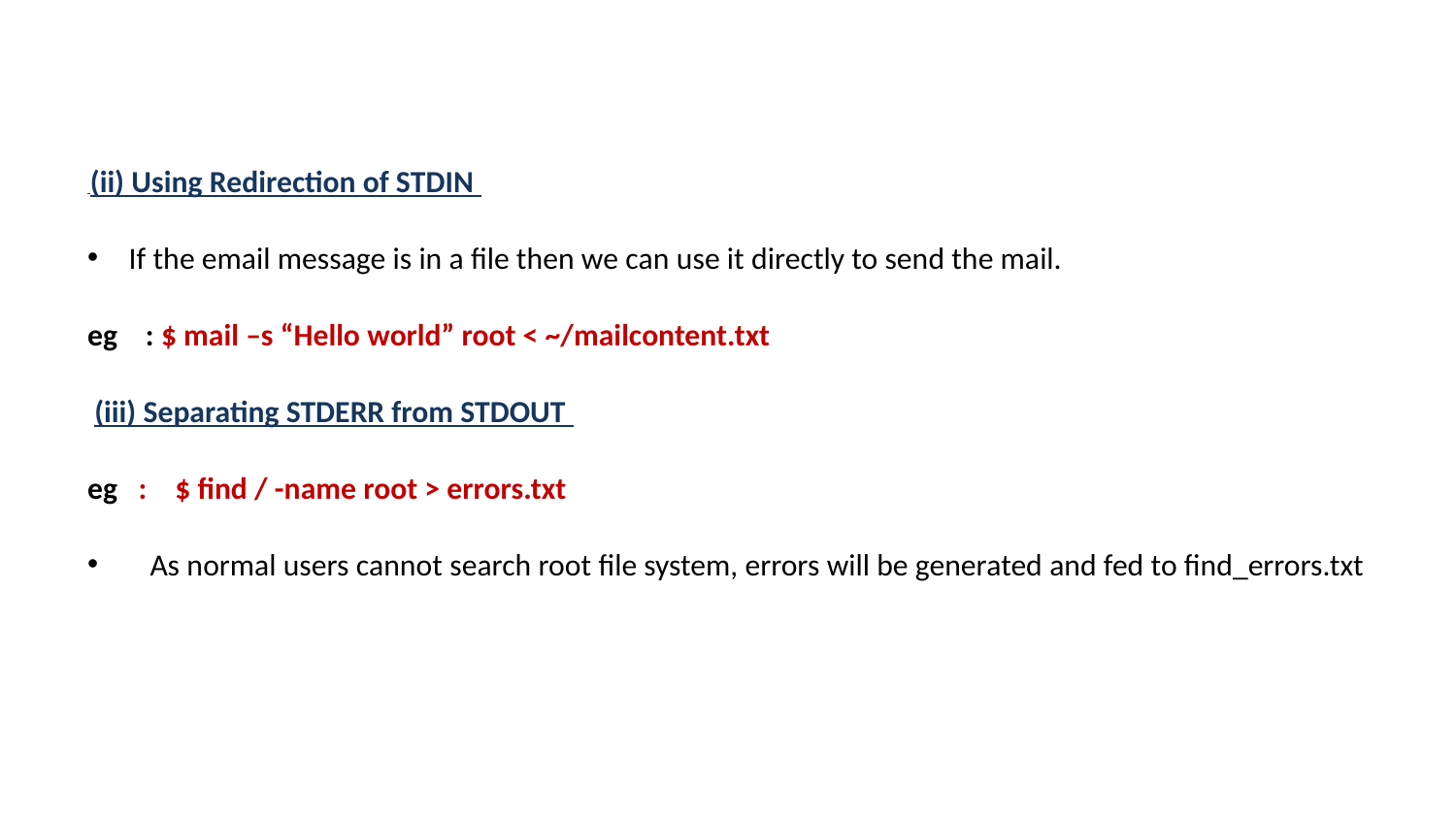

(ii) Using Redirection of STDIN

If the email message is in a file then we can use it directly to send the mail.

eg    : $ mail –s “Hello world” root < ~/mailcontent.txt

 (iii) Separating STDERR from STDOUT

eg   :    $ find / -name root > errors.txt

   As normal users cannot search root file system, errors will be generated and fed to find_errors.txt